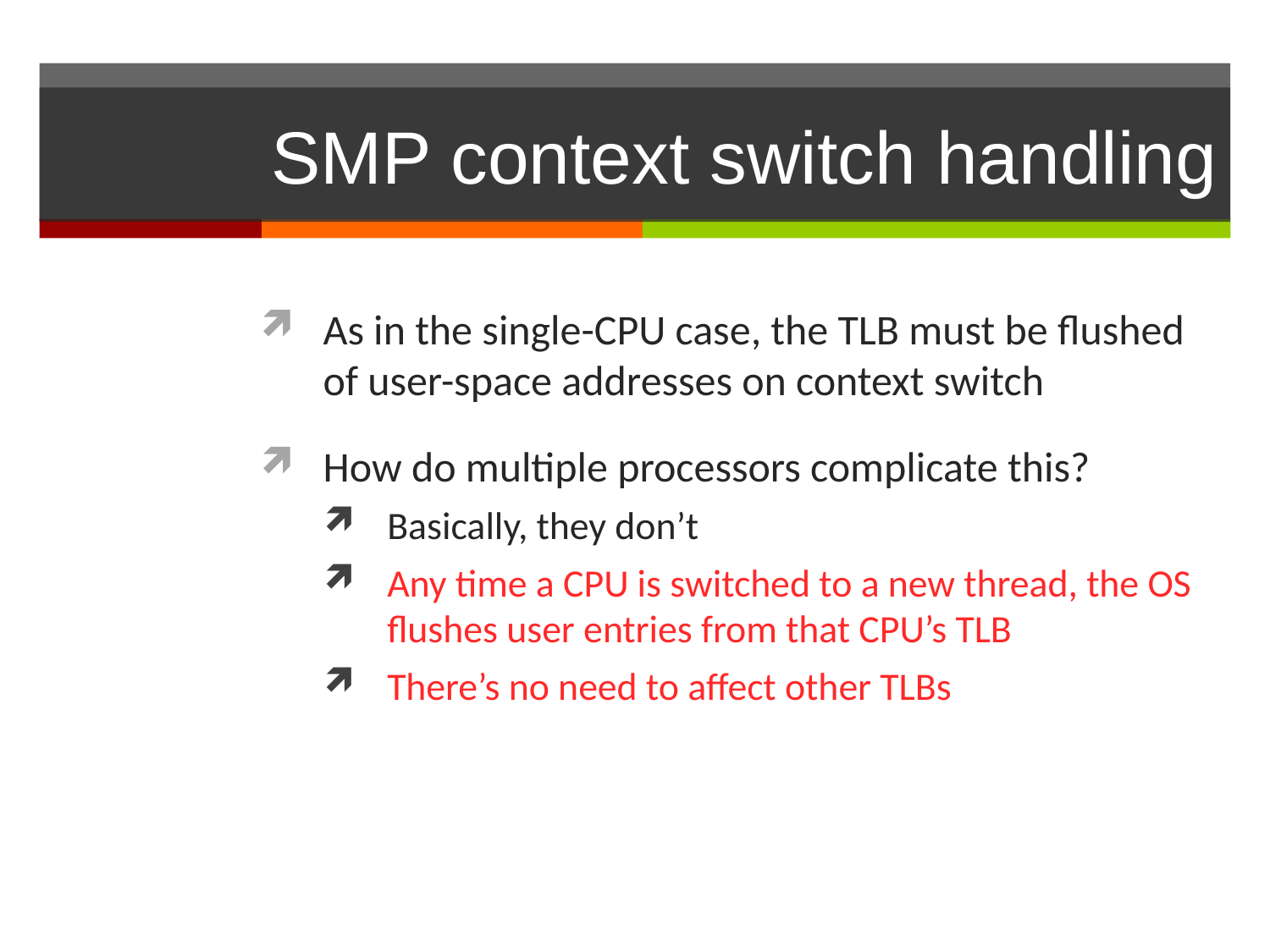

# SMP context switch handling
As in the single-CPU case, the TLB must be flushed of user-space addresses on context switch
How do multiple processors complicate this?
Basically, they don’t
Any time a CPU is switched to a new thread, the OS flushes user entries from that CPU’s TLB
There’s no need to affect other TLBs